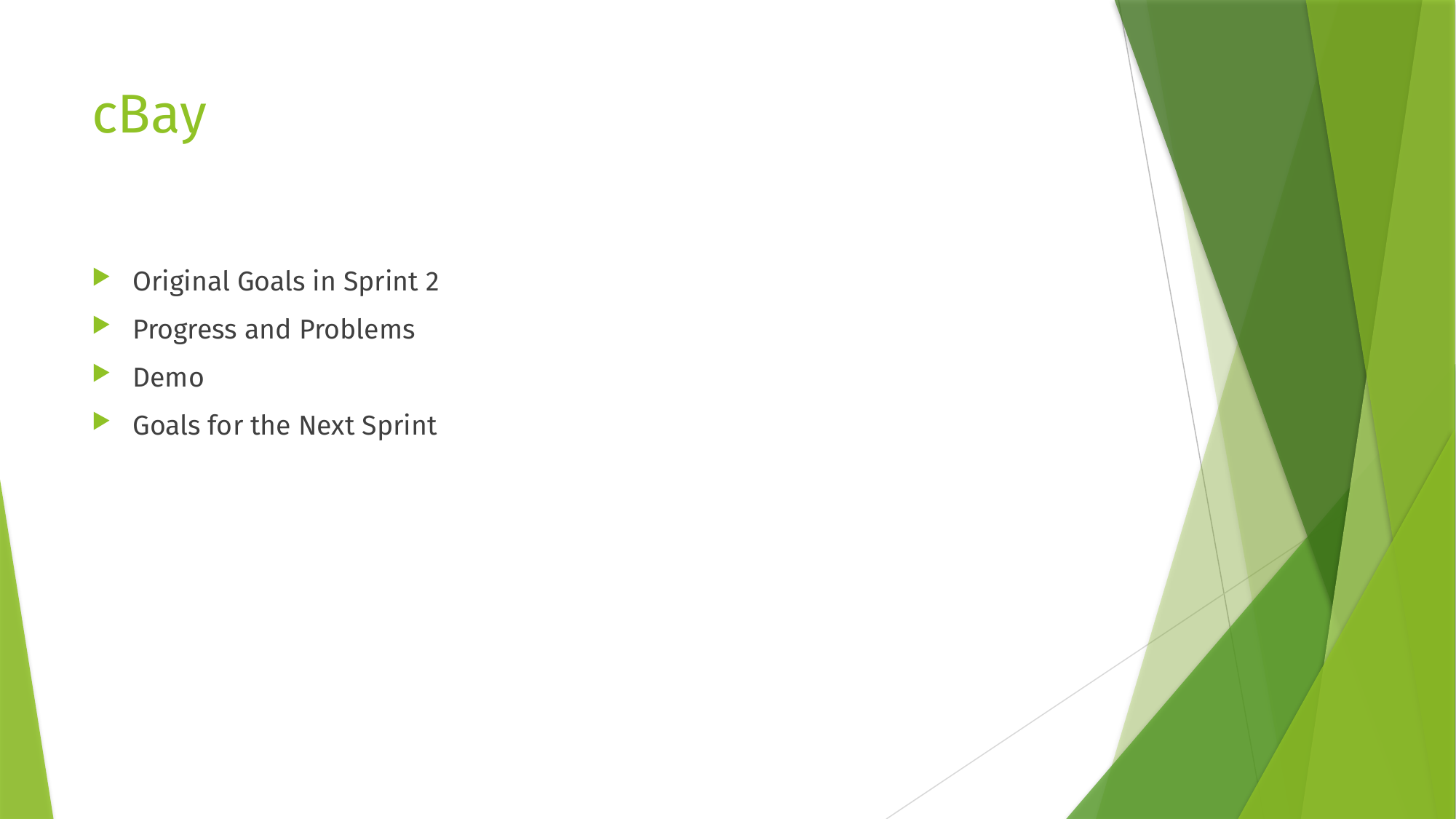

# cBay
Original Goals in Sprint 2
Progress and Problems
Demo
Goals for the Next Sprint